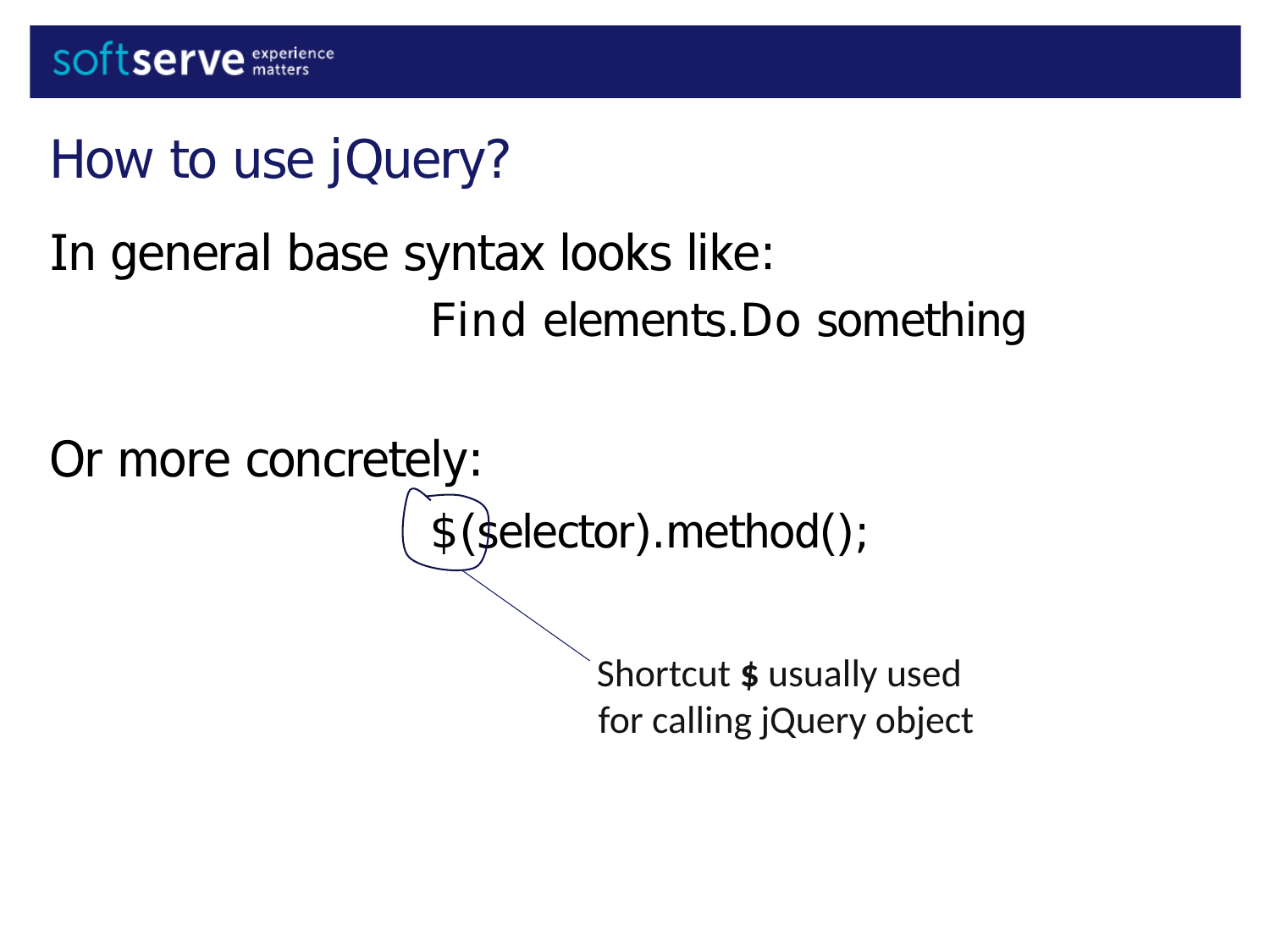

How to use jQuery?
In general base syntax looks like:
			Find elements.Do something

Or more concretely:
			$(selector).method();

 Shortcut $ usually used
 for calling jQuery object